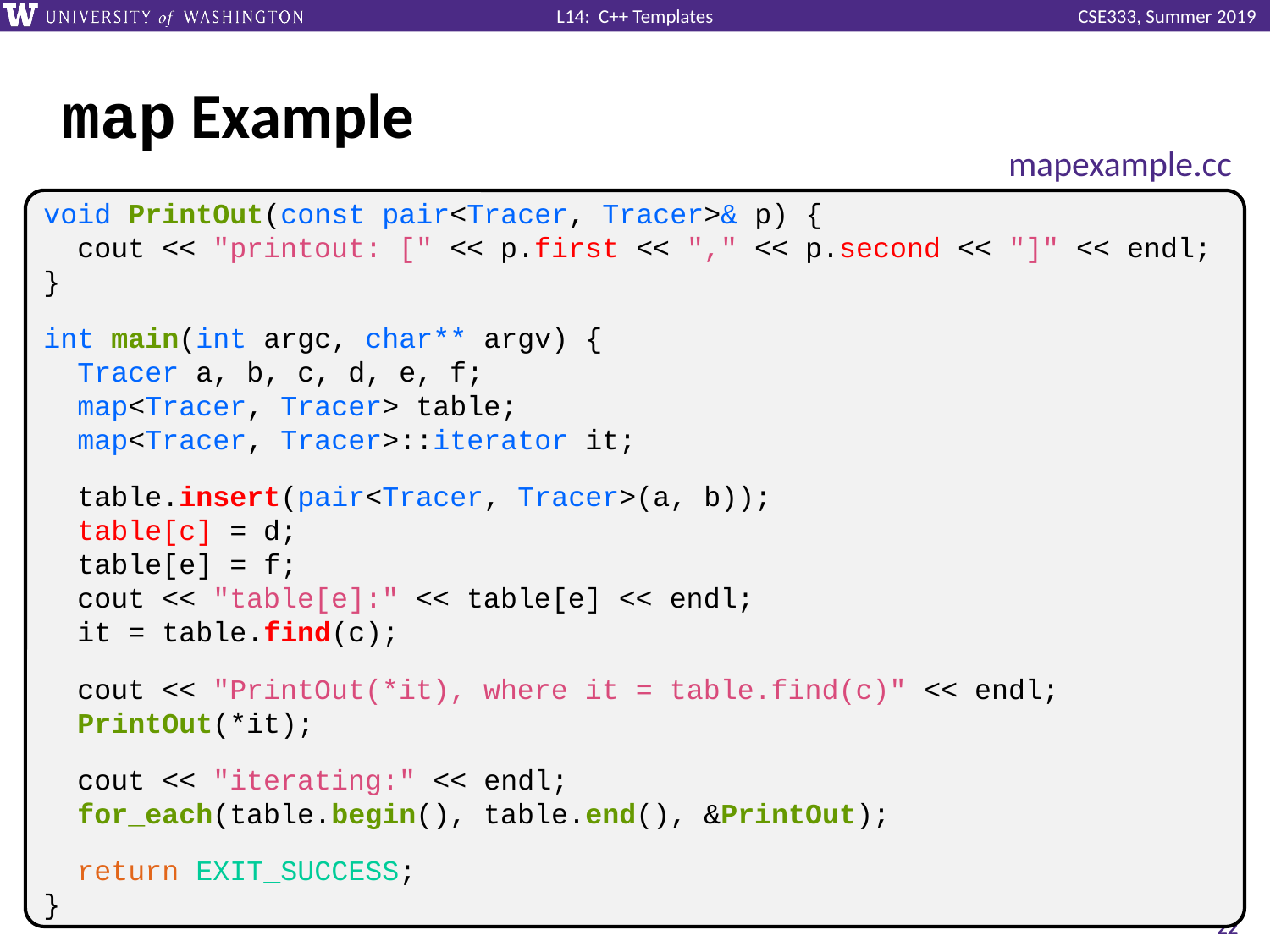

# map Example
mapexample.cc
void PrintOut(const pair<Tracer, Tracer>& p) {
  cout << "printout: [" << p.first << "," << p.second << "]" << endl;
}

int main(int argc, char** argv) {
  Tracer a, b, c, d, e, f;
  map<Tracer, Tracer> table;
  map<Tracer, Tracer>::iterator it;

  table.insert(pair<Tracer, Tracer>(a, b));
  table[c] = d;
  table[e] = f;
  cout << "table[e]:" << table[e] << endl;
  it = table.find(c);

  cout << "PrintOut(*it), where it = table.find(c)" << endl;
  PrintOut(*it);

  cout << "iterating:" << endl;
  for_each(table.begin(), table.end(), &PrintOut);

  return EXIT_SUCCESS;
}
22